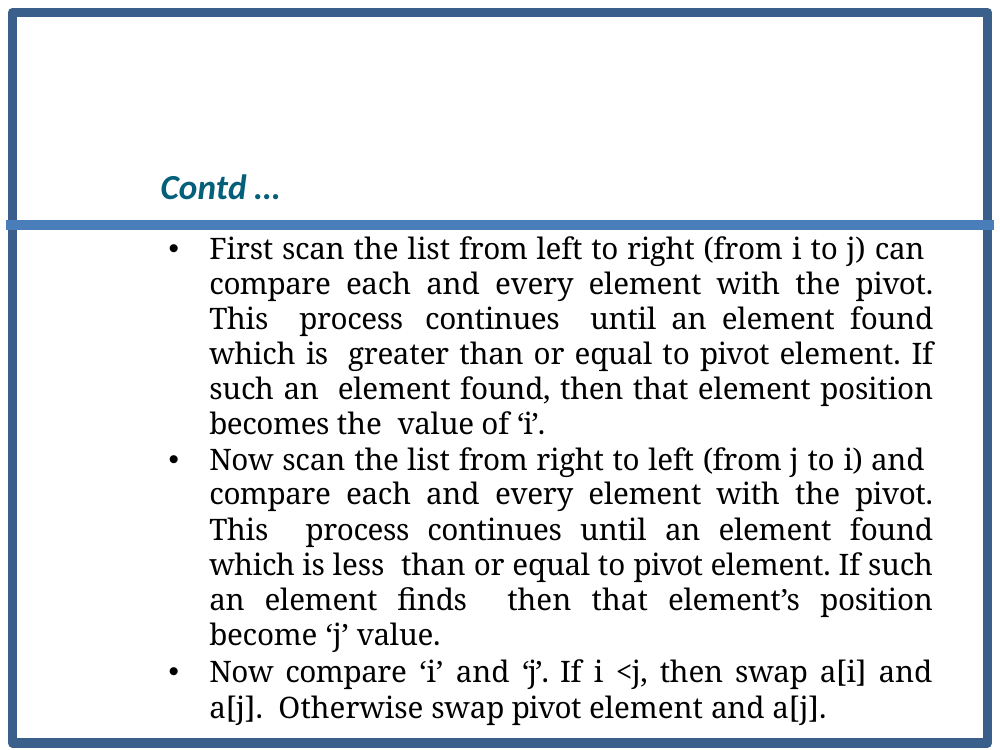

Contd …
First scan the list from left to right (from i to j) can  compare each and every element with the pivot. This  process continues  until an element found which is  greater than or equal to pivot element. If such an  element found, then that element position becomes the  value of ‘i’.
Now scan the list from right to left (from j to i) and  compare each and every element with the pivot. This  process continues until an element found which is less  than or equal to pivot element. If such an element finds  then that element’s position become ‘j’ value.
Now compare ‘i’ and ‘j’. If i <j, then swap a[i] and a[j].  Otherwise swap pivot element and a[j].
15